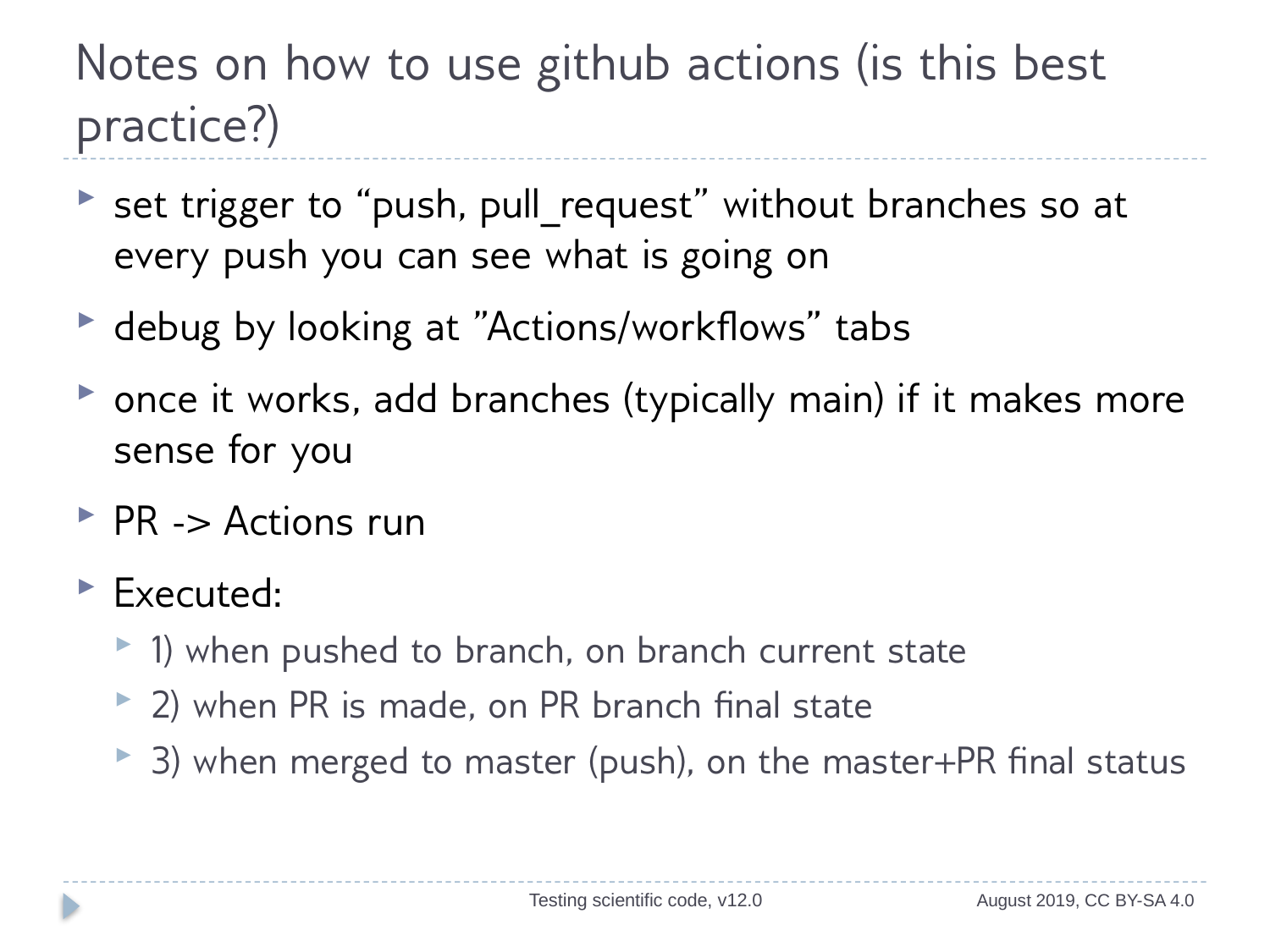

# Notes on how to use github actions (is this best practice?)
set trigger to “push, pull_request” without branches so at every push you can see what is going on
debug by looking at ”Actions/workflows” tabs
once it works, add branches (typically main) if it makes more sense for you
PR -> Actions run
Executed:
1) when pushed to branch, on branch current state
2) when PR is made, on PR branch final state
3) when merged to master (push), on the master+PR final status
Testing scientific code, v12.0
August 2019, CC BY-SA 4.0